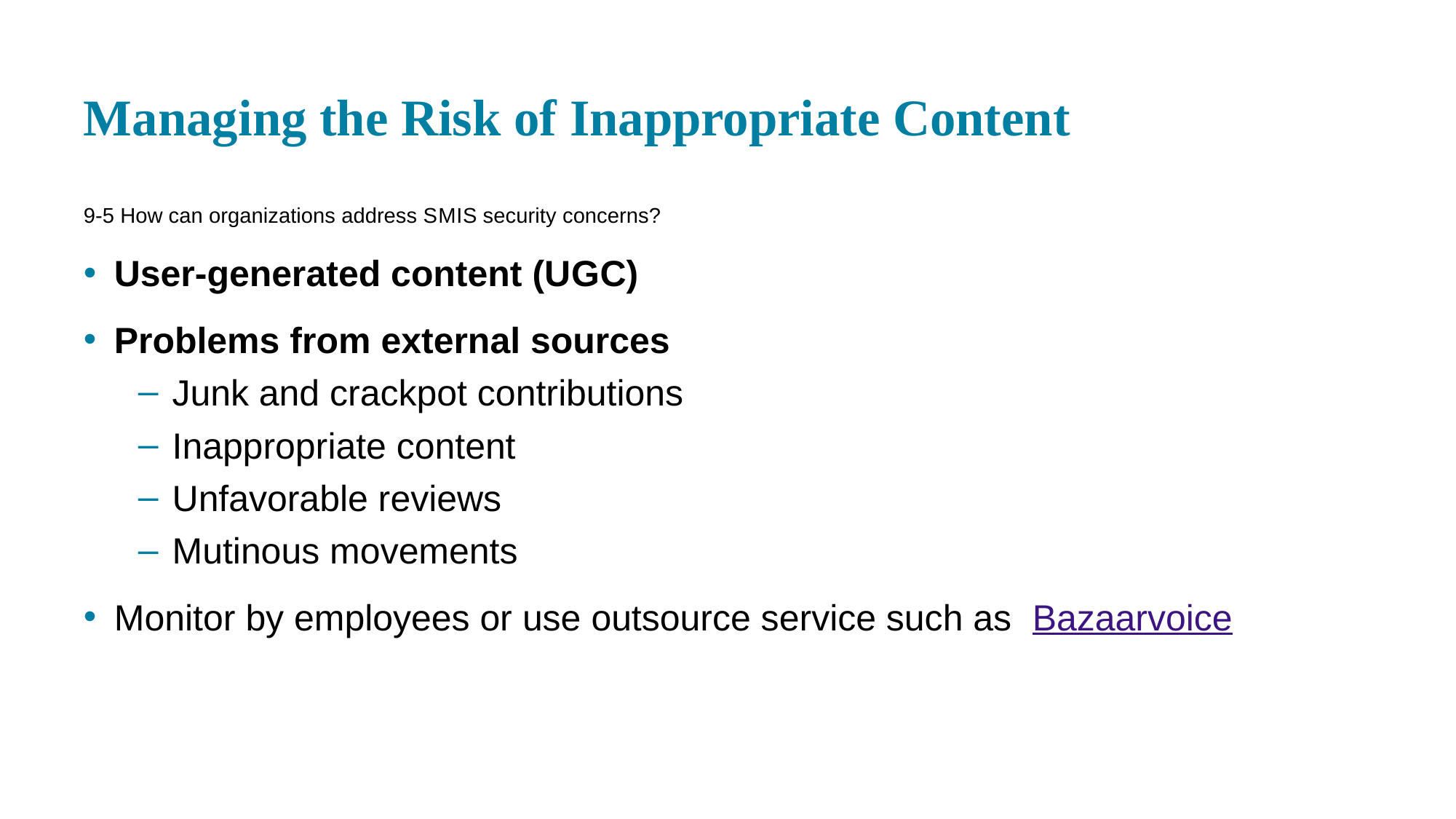

# Managing the Risk of Inappropriate Content
9-5 How can organizations address S M I S security concerns?
User-generated content (U G C)
Problems from external sources
Junk and crackpot contributions
Inappropriate content
Unfavorable reviews
Mutinous movements
Monitor by employees or use outsource service such as  Bazaarvoice